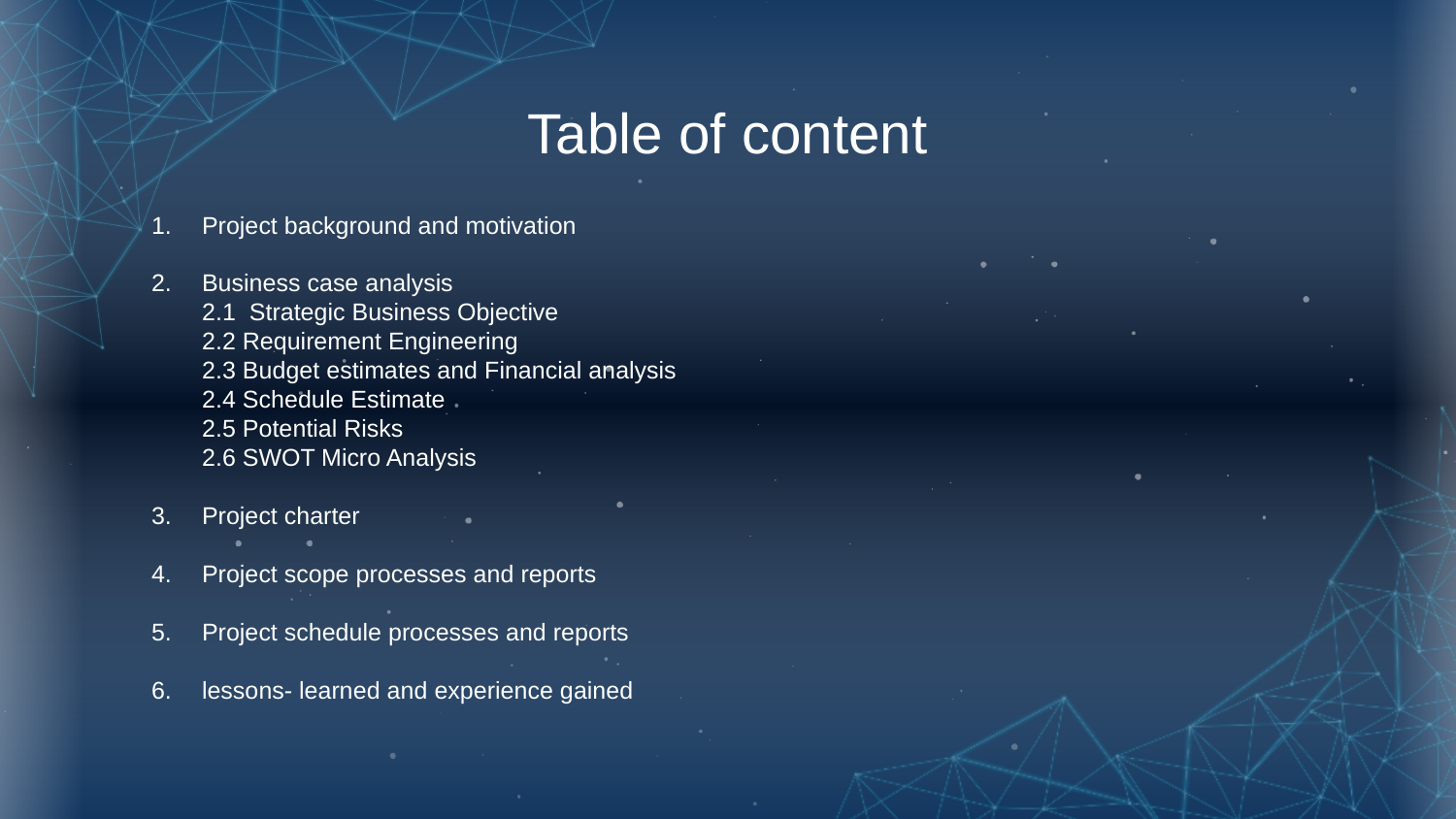

# Table of content
Project background and motivation
Business case analysis
2.1  Strategic Business Objective
2.2 Requirement Engineering
2.3 Budget estimates and Financial analysis
2.4 Schedule Estimate
2.5 Potential Risks
2.6 SWOT Micro Analysis

Project charter

Project scope processes and reports

Project schedule processes and reports

lessons- learned and experience gained